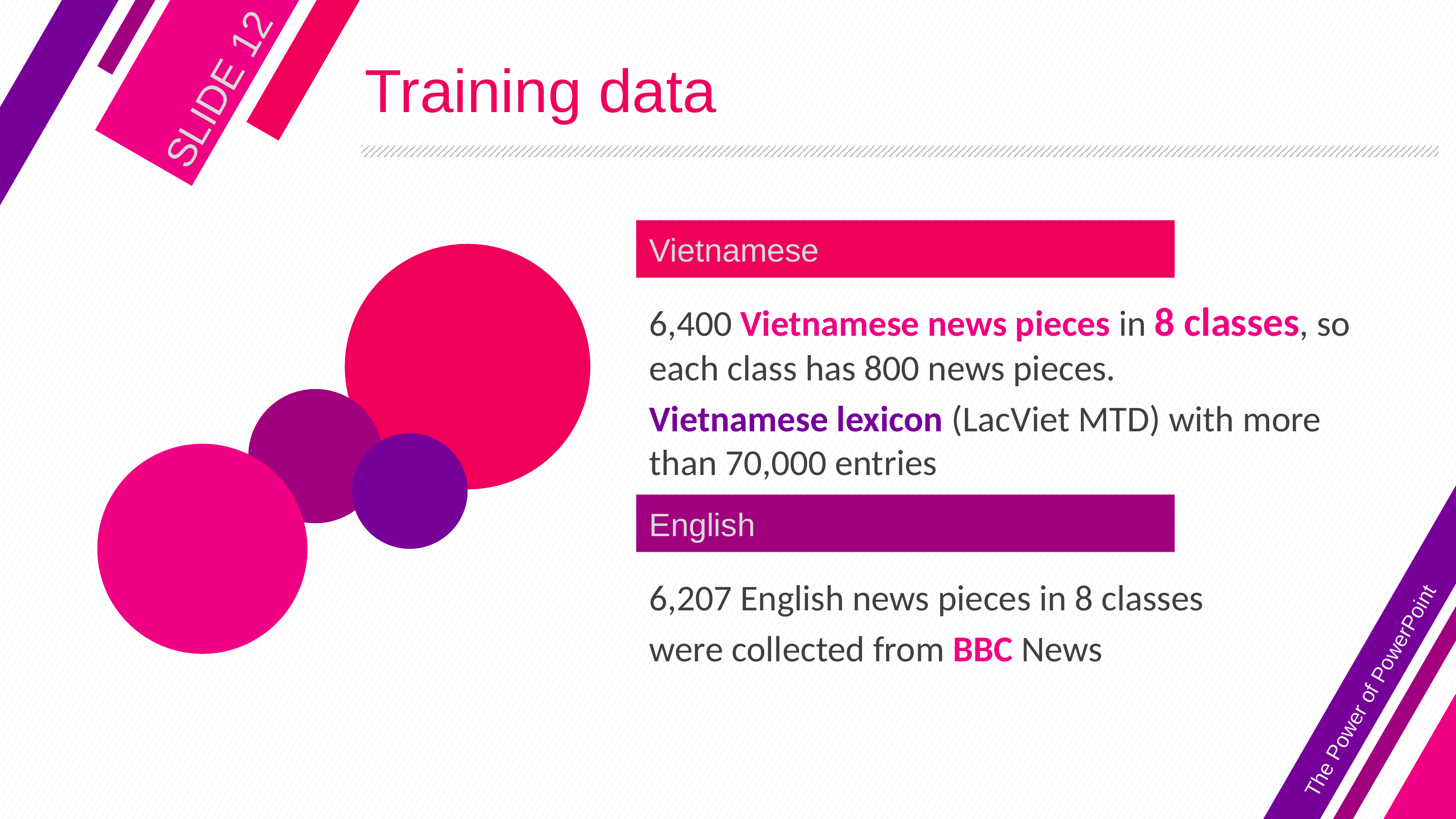

SLIDE 12
# Training data
Vietnamese

6,400 Vietnamese news pieces in 8 classes, so each class has 800 news pieces.
Vietnamese lexicon (LacViet MTD) with more than 70,000 entries

English
6,207 English news pieces in 8 classes
were collected from BBC News
The Power of PowerPoint